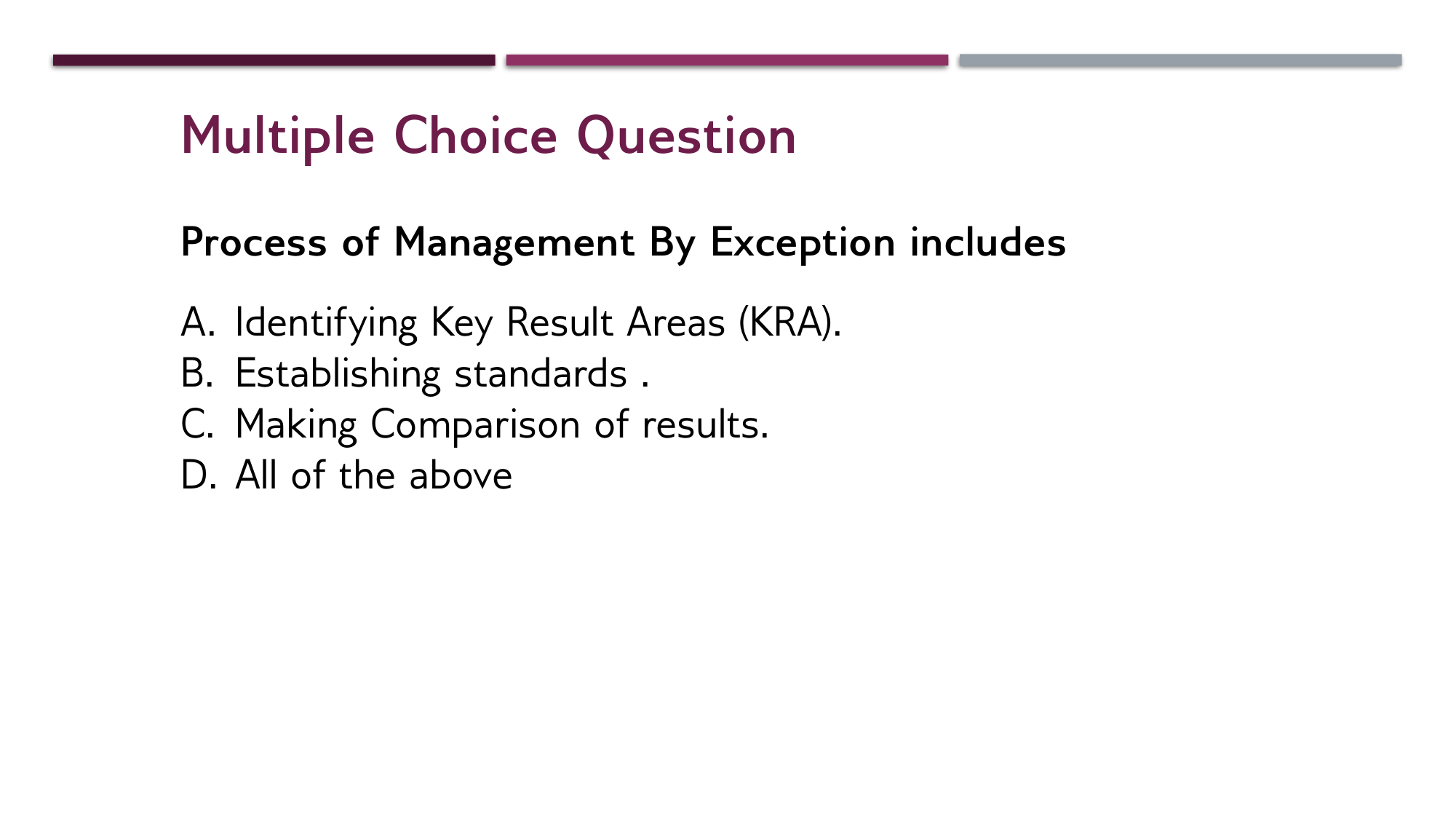

Multiple Choice Question
Process of Management By Exception includes

Identifying Key Result Areas (KRA).
Establishing standards .
Making Comparison of results.
All of the above